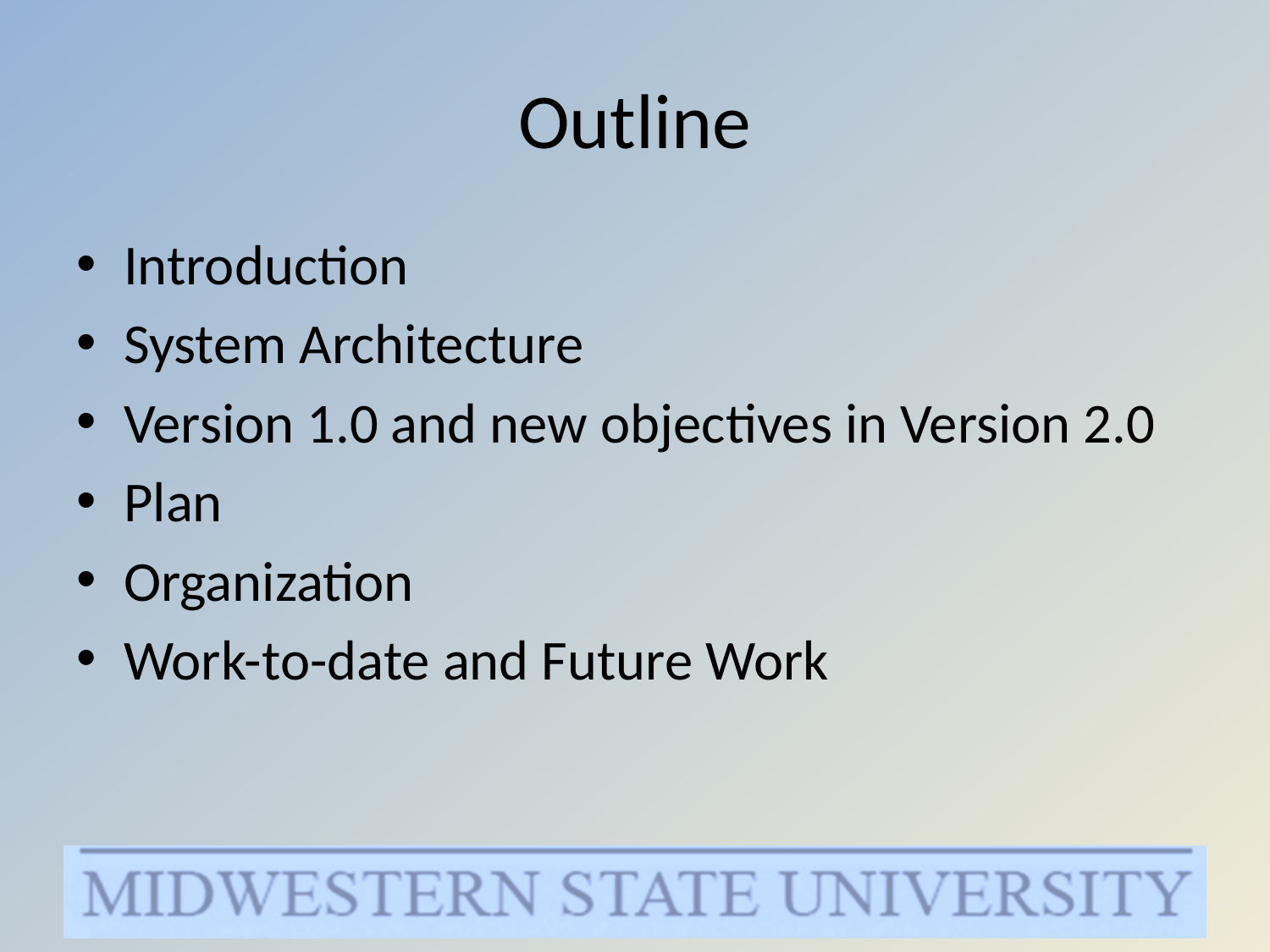

# Outline
Introduction
System Architecture
Version 1.0 and new objectives in Version 2.0
Plan
Organization
Work-to-date and Future Work